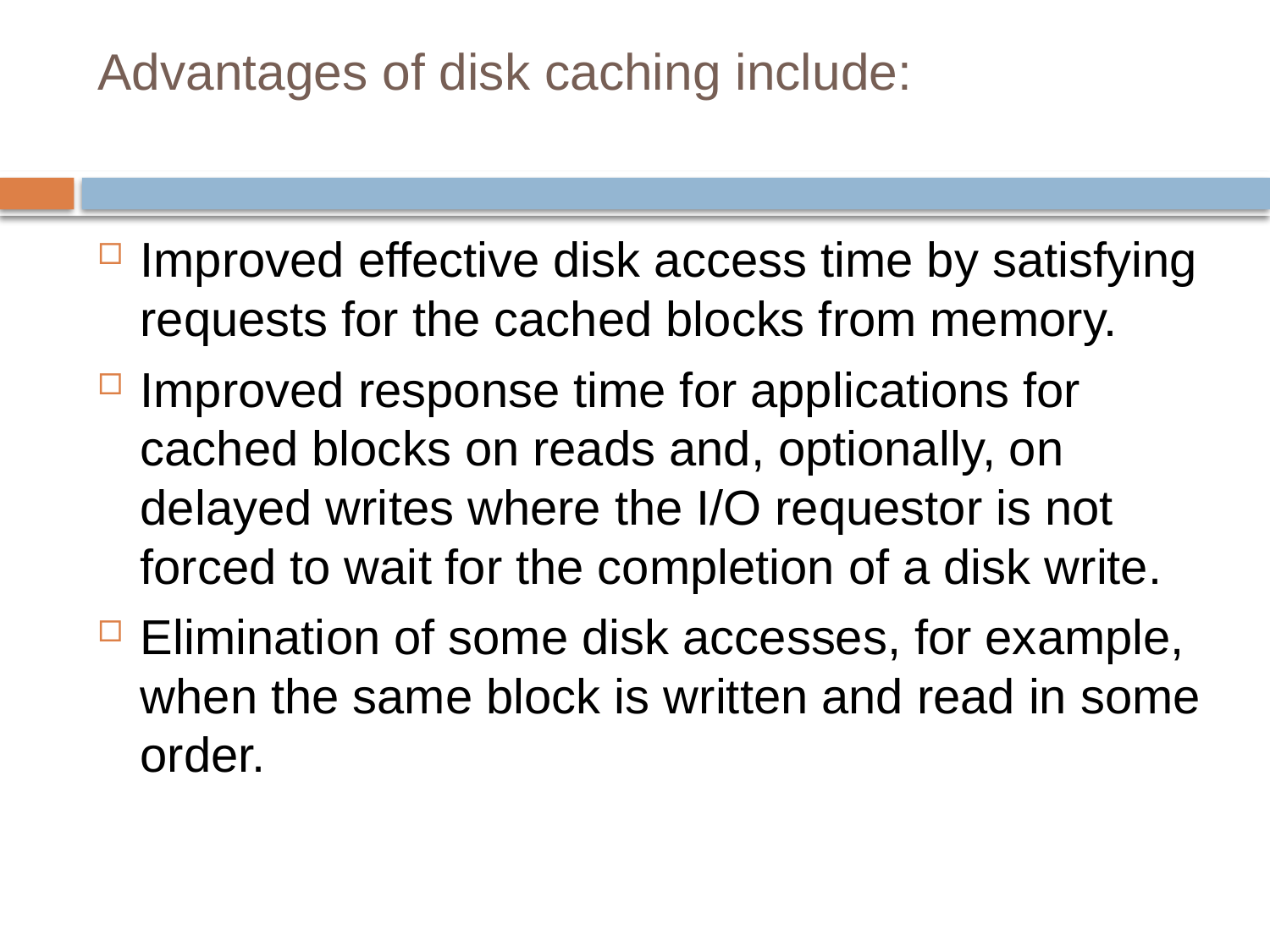

# Advantages of disk caching include:
Improved effective disk access time by satisfying requests for the cached blocks from memory.
Improved response time for applications for cached blocks on reads and, optionally, on delayed writes where the I/O requestor is not forced to wait for the completion of a disk write.
Elimination of some disk accesses, for example, when the same block is written and read in some order.